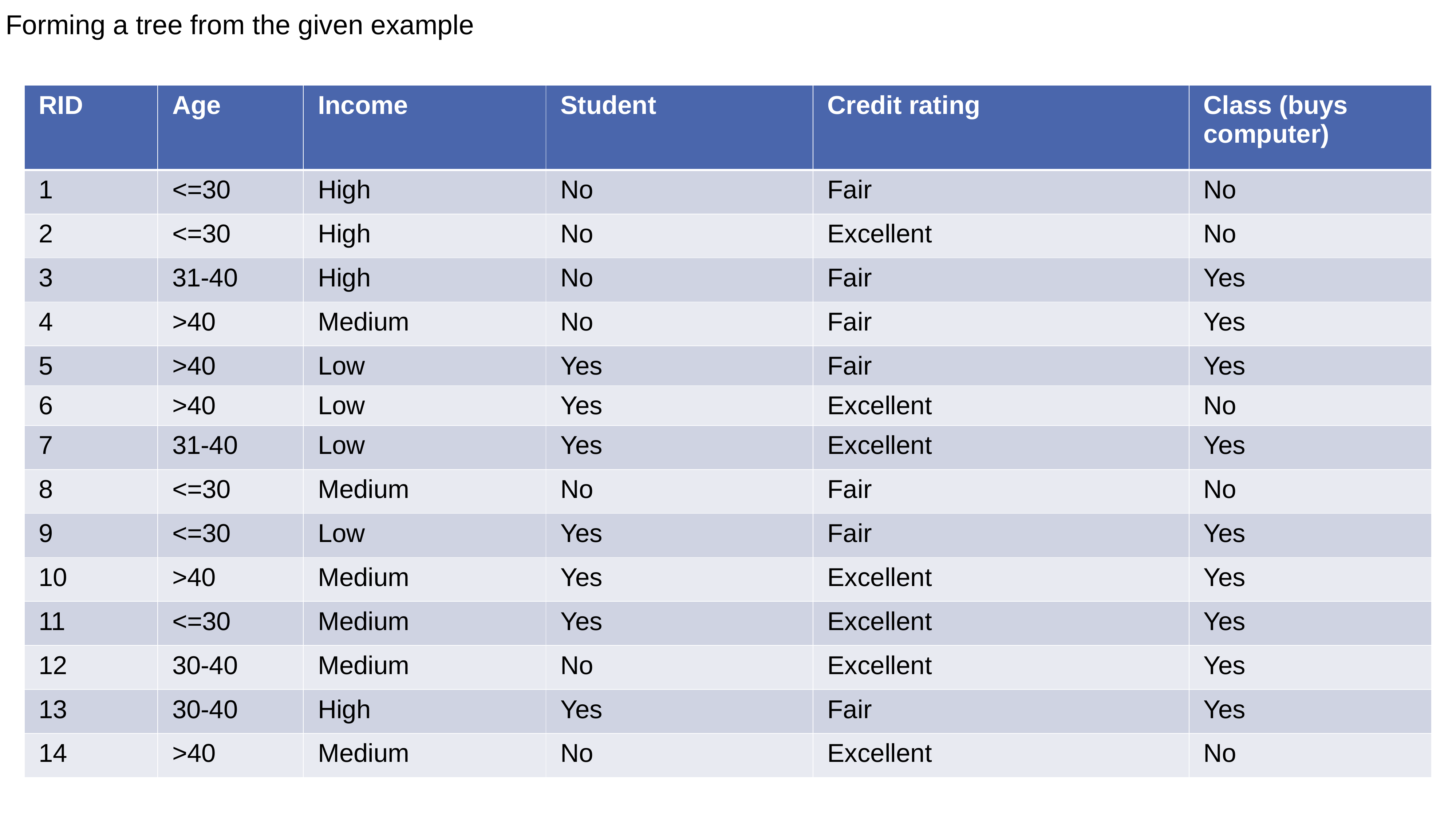

# Forming a tree from the given example
| RID | Age | Income | Student | Credit rating | Class (buys computer) |
| --- | --- | --- | --- | --- | --- |
| 1 | <=30 | High | No | Fair | No |
| 2 | <=30 | High | No | Excellent | No |
| 3 | 31-40 | High | No | Fair | Yes |
| 4 | >40 | Medium | No | Fair | Yes |
| 5 | >40 | Low | Yes | Fair | Yes |
| 6 | >40 | Low | Yes | Excellent | No |
| 7 | 31-40 | Low | Yes | Excellent | Yes |
| 8 | <=30 | Medium | No | Fair | No |
| 9 | <=30 | Low | Yes | Fair | Yes |
| 10 | >40 | Medium | Yes | Excellent | Yes |
| 11 | <=30 | Medium | Yes | Excellent | Yes |
| 12 | 30-40 | Medium | No | Excellent | Yes |
| 13 | 30-40 | High | Yes | Fair | Yes |
| 14 | >40 | Medium | No | Excellent | No |